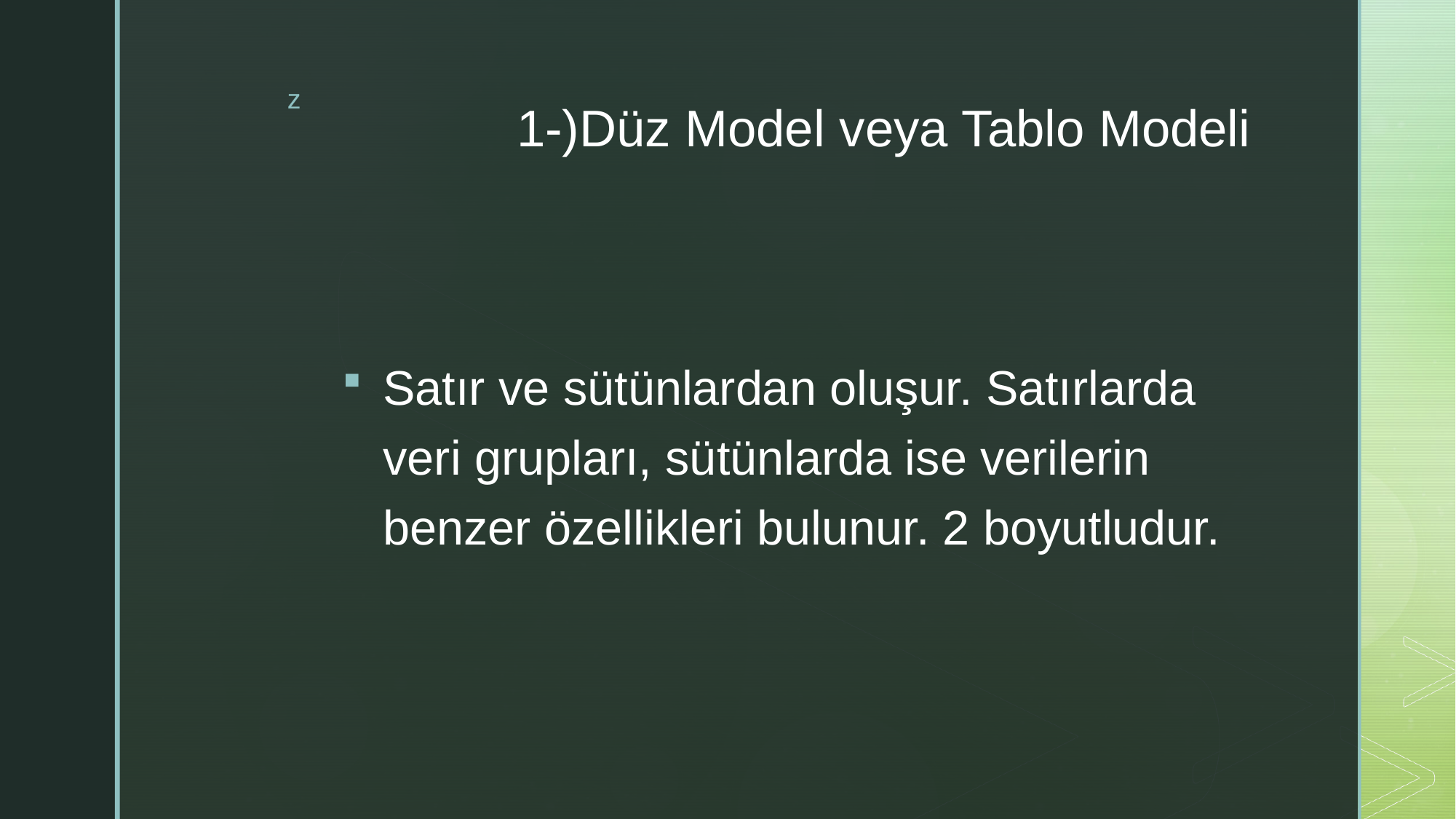

# 1-)Düz Model veya Tablo Modeli
Satır ve sütünlardan oluşur. Satırlarda veri grupları, sütünlarda ise verilerin benzer özellikleri bulunur. 2 boyutludur.